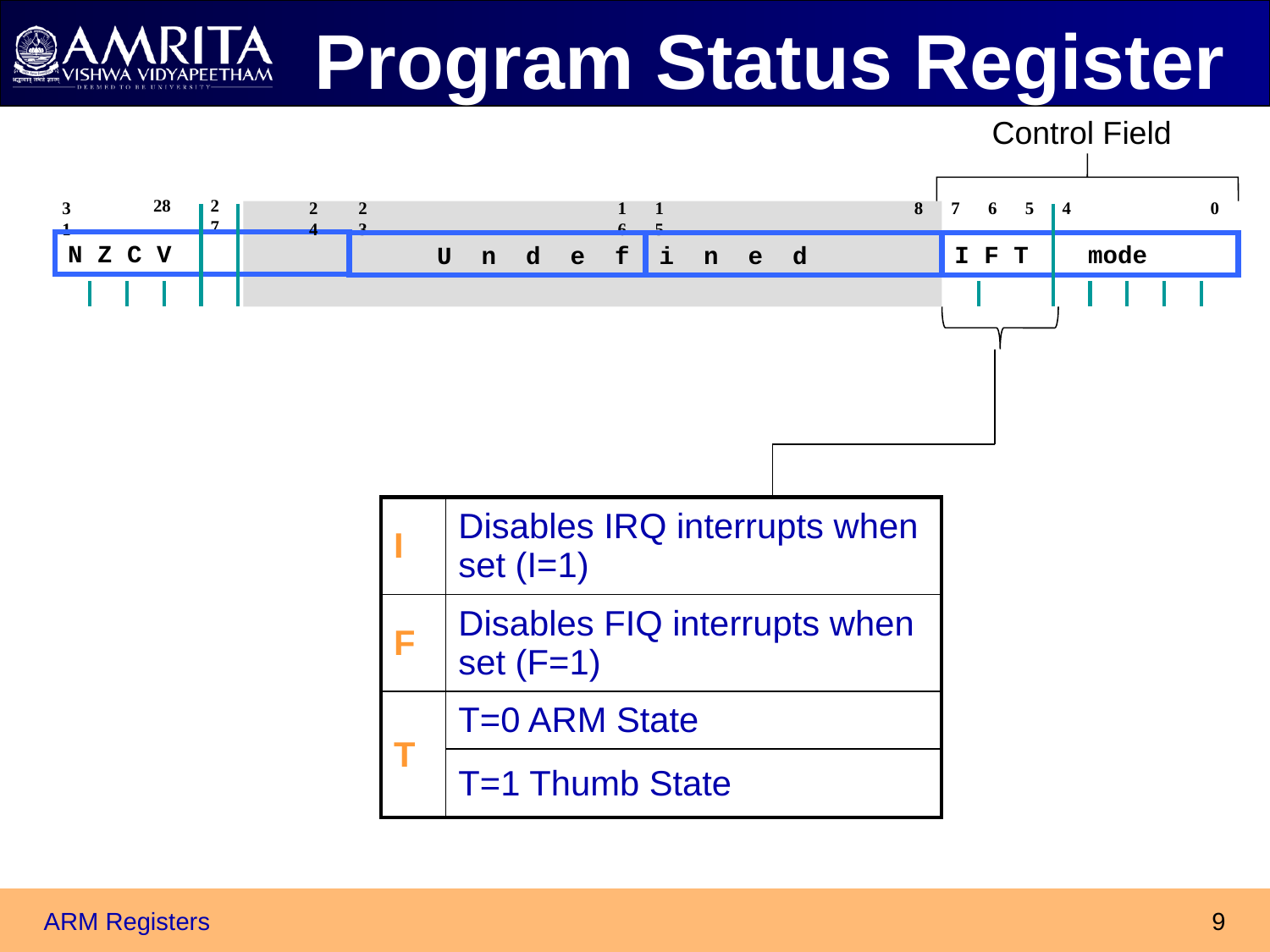

Program Status Register

Control Field
28
27
31
24
23
16
15
8
7
6
5
4
0
N Z C V Q

I F T    mode
 U  n  d  e  f  i  n  e  d

| I | Disables IRQ interrupts when set (I=1) |
| --- | --- |
| F | Disables FIQ interrupts when set (F=1) |
| T | T=0 ARM State |
|  | T=1 Thumb State |
ARM Registers
9